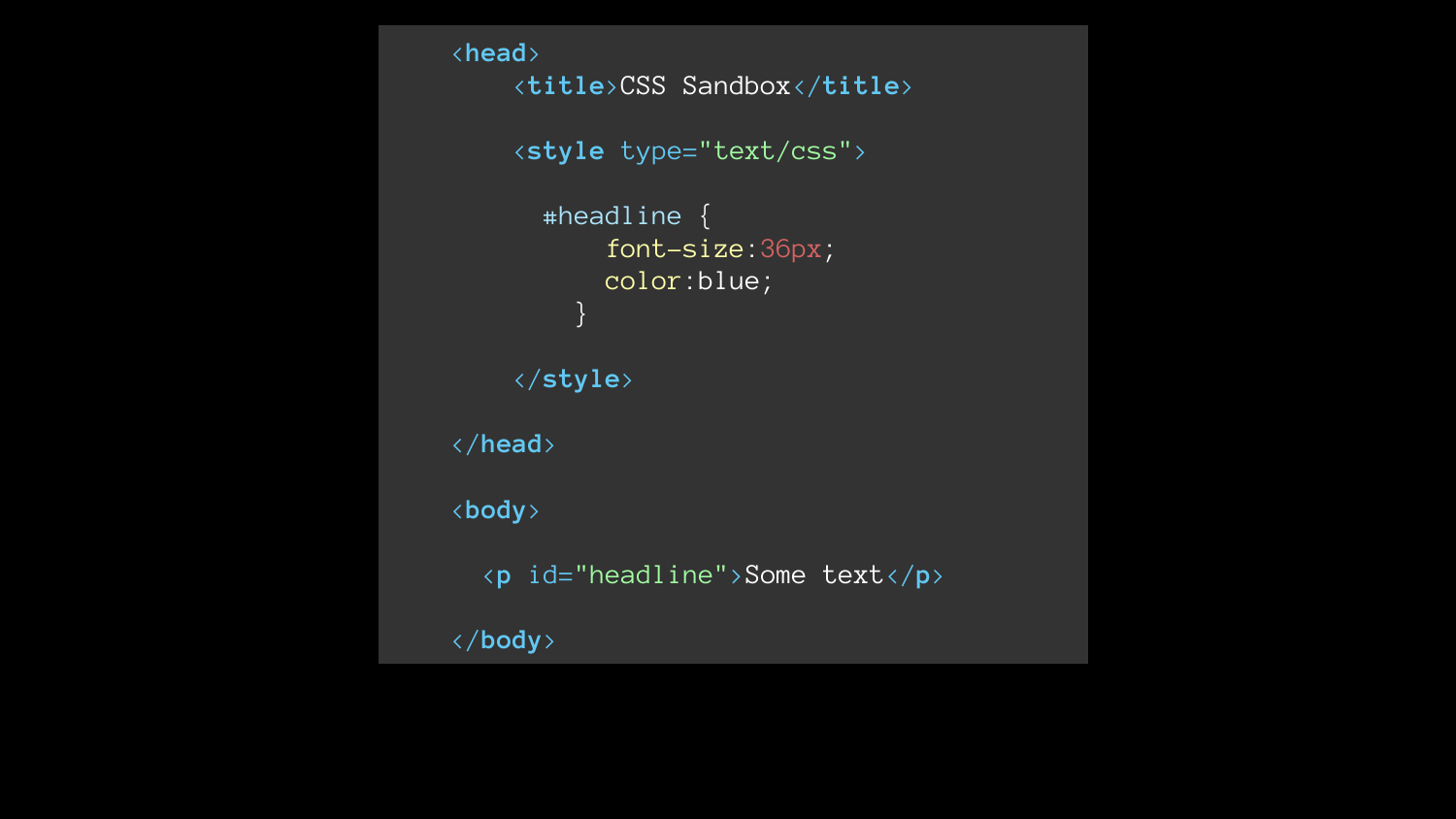

| <head> <title>CSS Sandbox</title> <style type="text/css"> #headline { font-size:36px; color:blue; } </style> </head> <body> <p id="headline">Some text</p> </body> |
| --- |